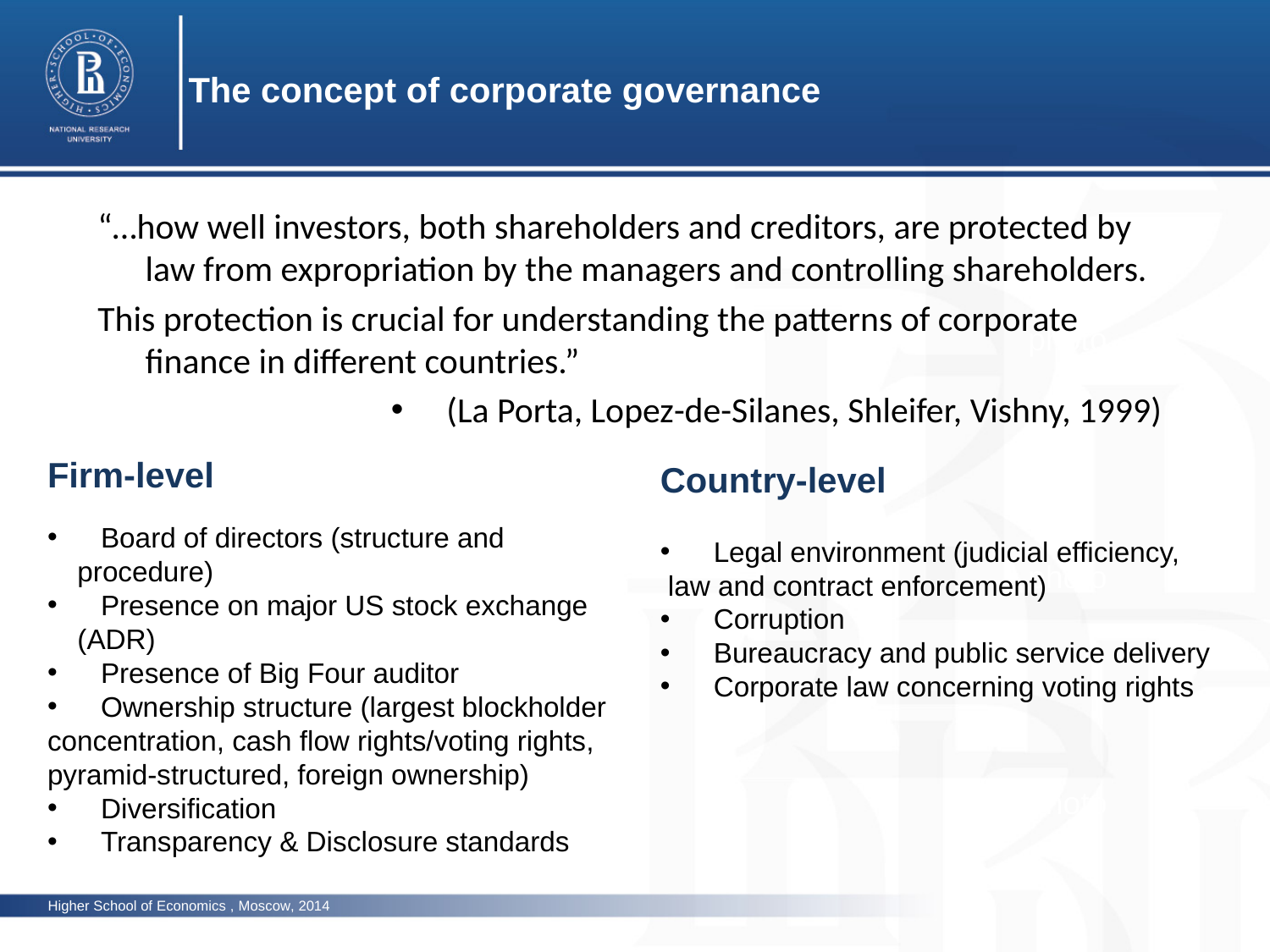

The concept of corporate governance

“…how well investors, both shareholders and creditors, are protected by law from expropriation by the managers and controlling shareholders.
This protection is crucial for understanding the patterns of corporate finance in different countries.”
 (La Porta, Lopez-de-Silanes, Shleifer, Vishny, 1999)

photo
Firm-level

   Board of directors (structure and procedure)
   Presence on major US stock exchange    (ADR)
   Presence of Big Four auditor
   Ownership structure (largest blockholder
concentration, cash flow rights/voting rights, pyramid-structured, foreign ownership)
   Diversification
   Transparency & Disclosure standards

Country-level

   Legal environment (judicial efficiency,
 law and contract enforcement)
   Corruption
   Bureaucracy and public service delivery
   Corporate law concerning voting rights

photo
photo
Higher School of Economics , Moscow, 2014